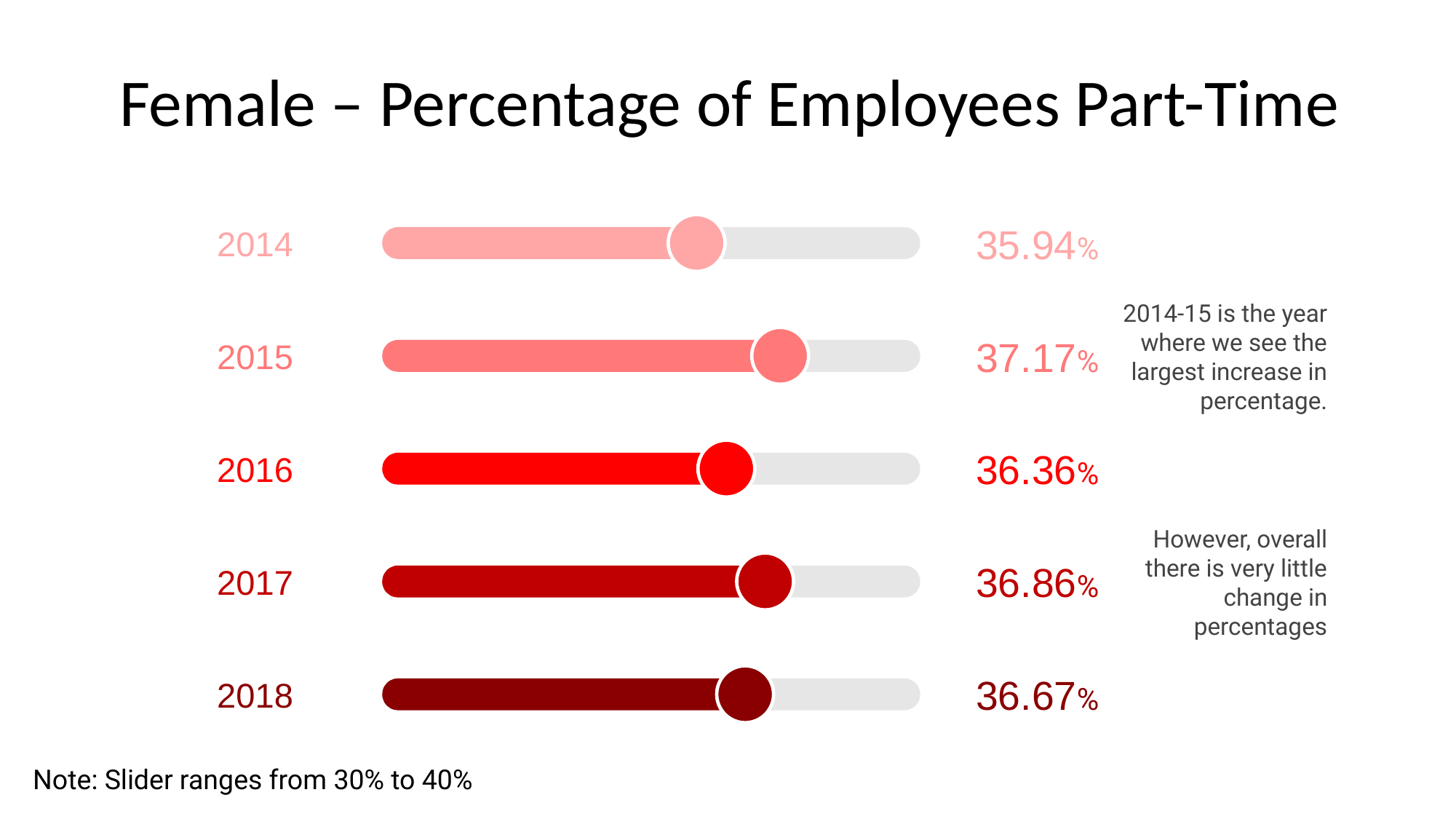

# Female – Percentage of Employees Part-Time

2014
35.94%

2014-15 is the year where we see the largest increase in percentage.

2015
37.17%

2016
36.36%

However, overall there is very little change in percentages

2017
36.86%

2018
36.67%

Note: Slider ranges from 30% to 40%